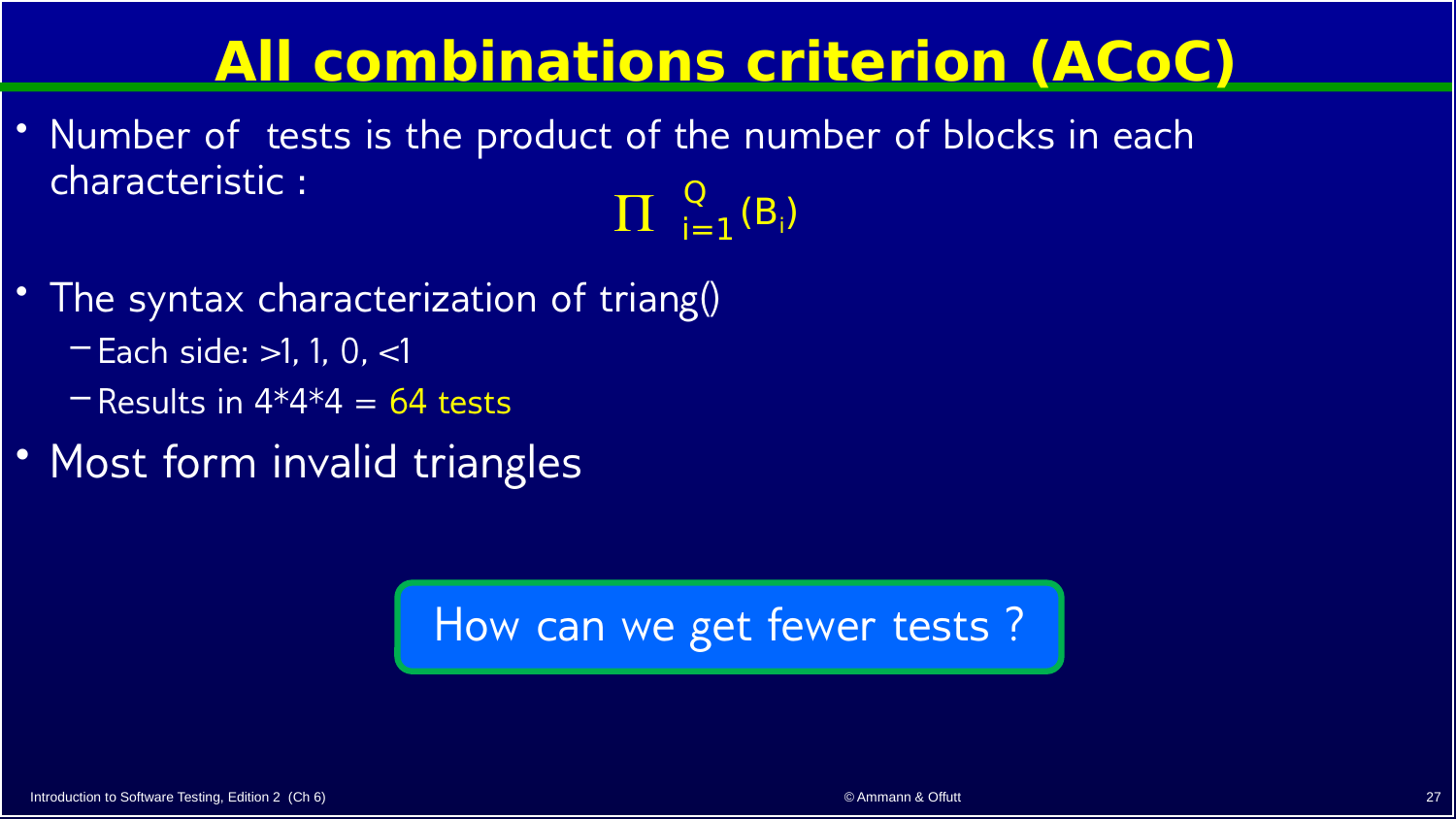

# All combinations criterion (ACoC)
Number of  tests is the product of the number of blocks in each characteristic :

The syntax characterization of triang()
Each side: >1, 1, 0, <1
Results in 4*4*4 = 64 tests
Most form invalid triangles
Q
Π
(Bi)
i=1
How can we get fewer tests ?
27
© Ammann & Offutt
Introduction to Software Testing, Edition 2  (Ch 6)